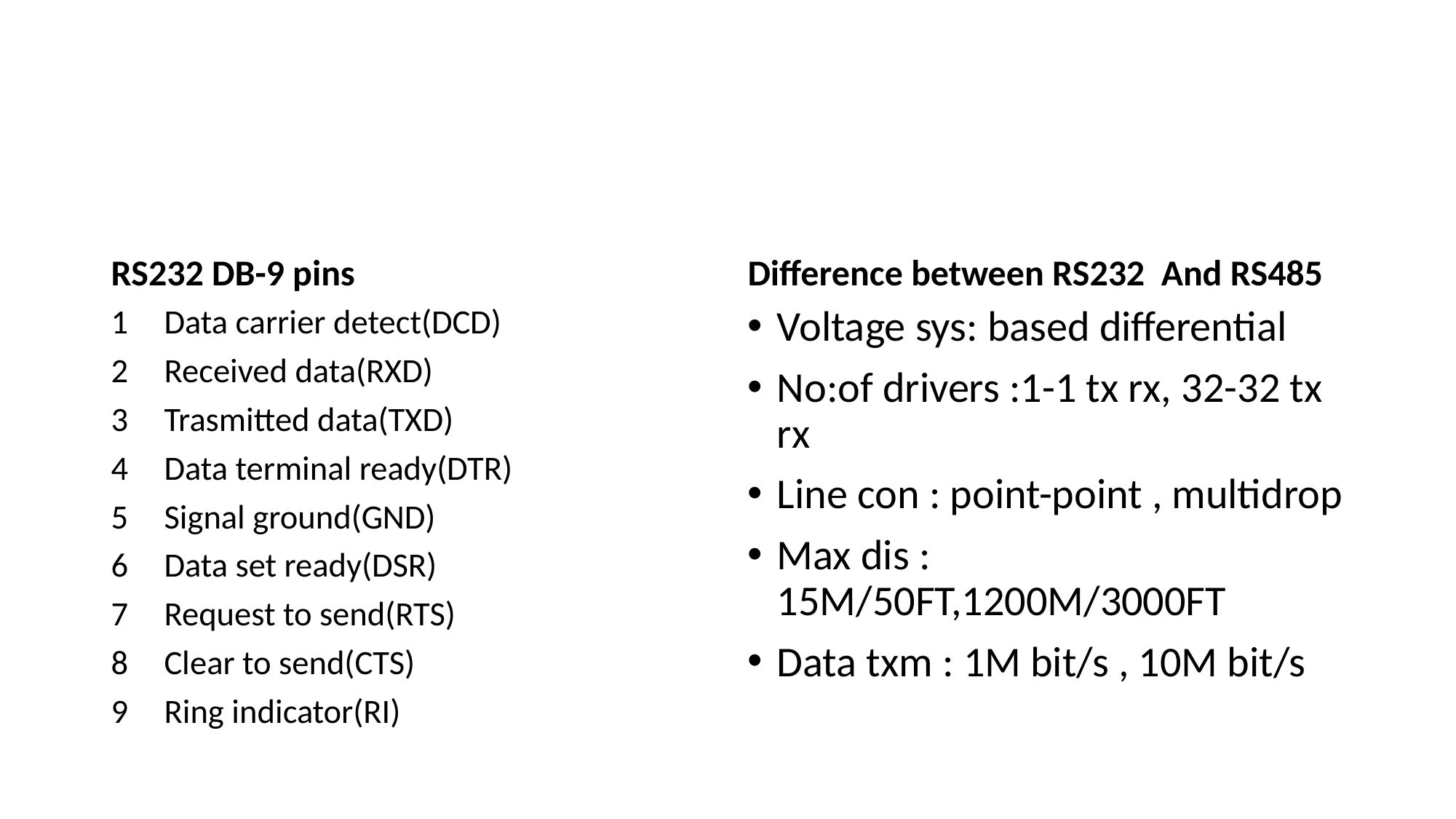

#
RS232 DB-9 pins
Difference between RS232  And RS485
Data carrier detect(DCD)
Received data(RXD)
Trasmitted data(TXD)
Data terminal ready(DTR)
Signal ground(GND)
Data set ready(DSR)
Request to send(RTS)
Clear to send(CTS)
Ring indicator(RI)
Voltage sys: based differential
No:of drivers :1-1 tx rx, 32-32 tx rx
Line con : point-point , multidrop
Max dis : 15M/50FT,1200M/3000FT
Data txm : 1M bit/s , 10M bit/s